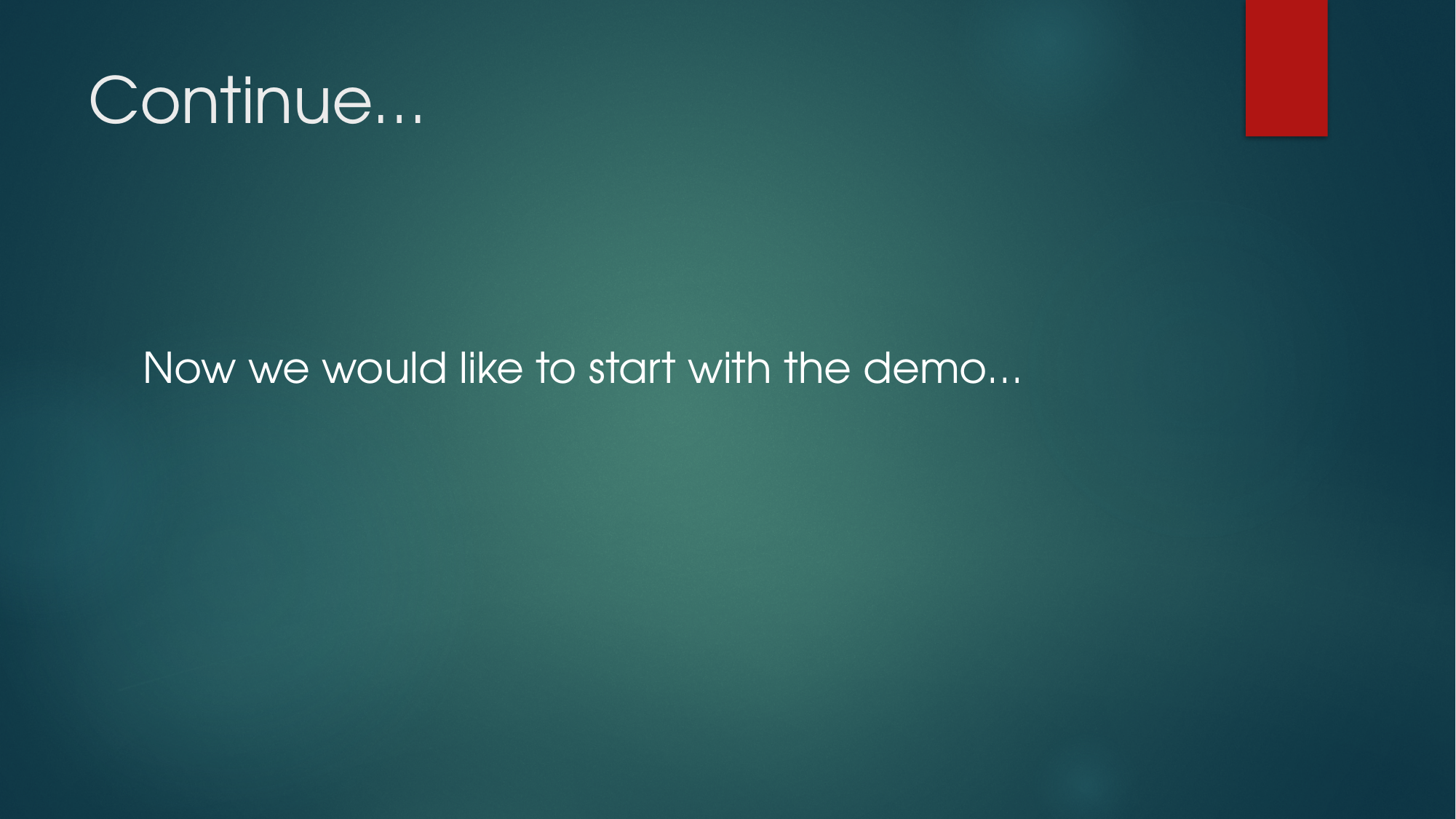

# Continue…
Now we would like to start with the demo…